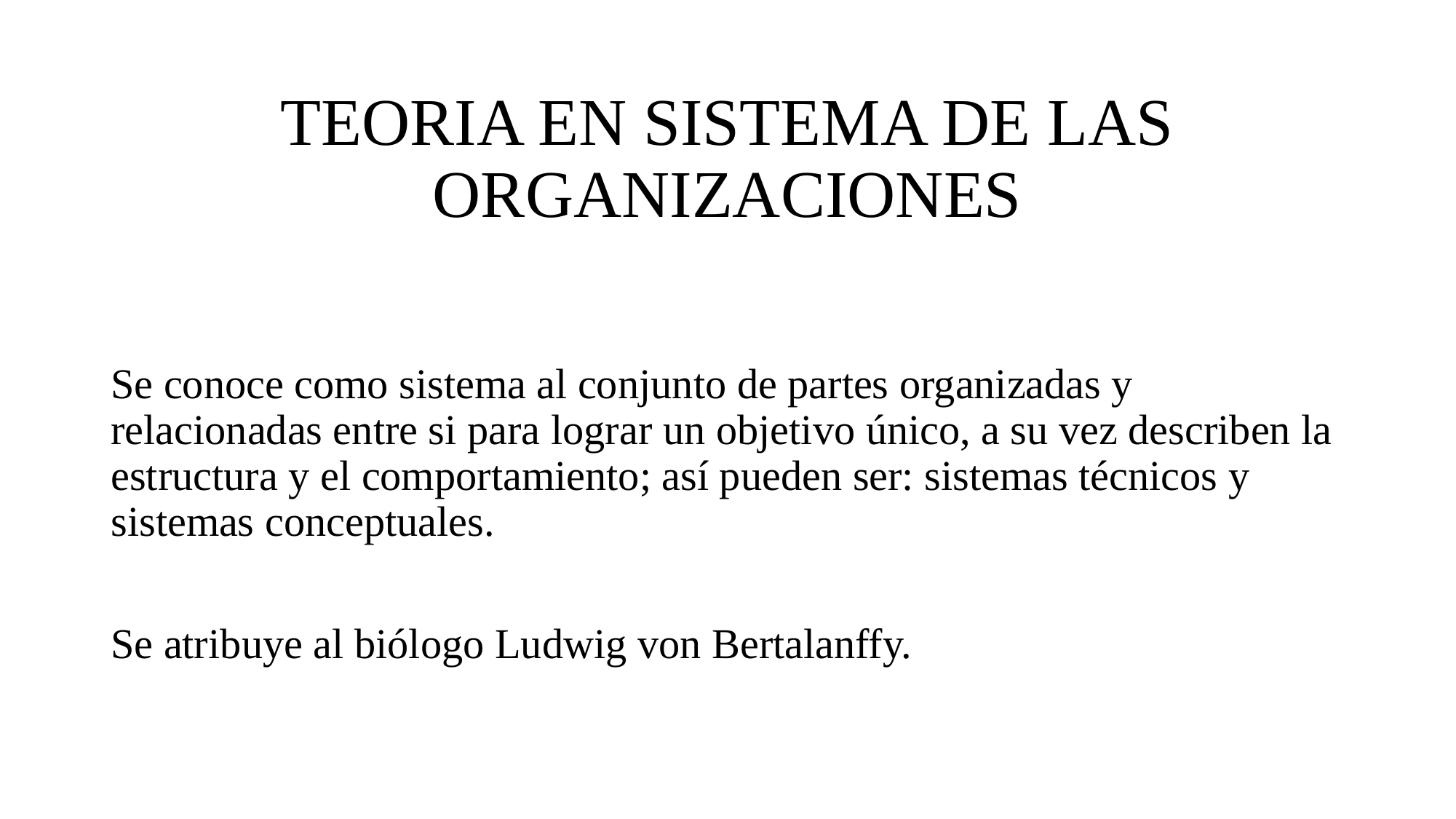

# TEORIA EN SISTEMA DE LAS ORGANIZACIONES
Se conoce como sistema al conjunto de partes organizadas y relacionadas entre si para lograr un objetivo único, a su vez describen la estructura y el comportamiento; así pueden ser: sistemas técnicos y sistemas conceptuales.

Se atribuye al biólogo Ludwig von Bertalanffy.